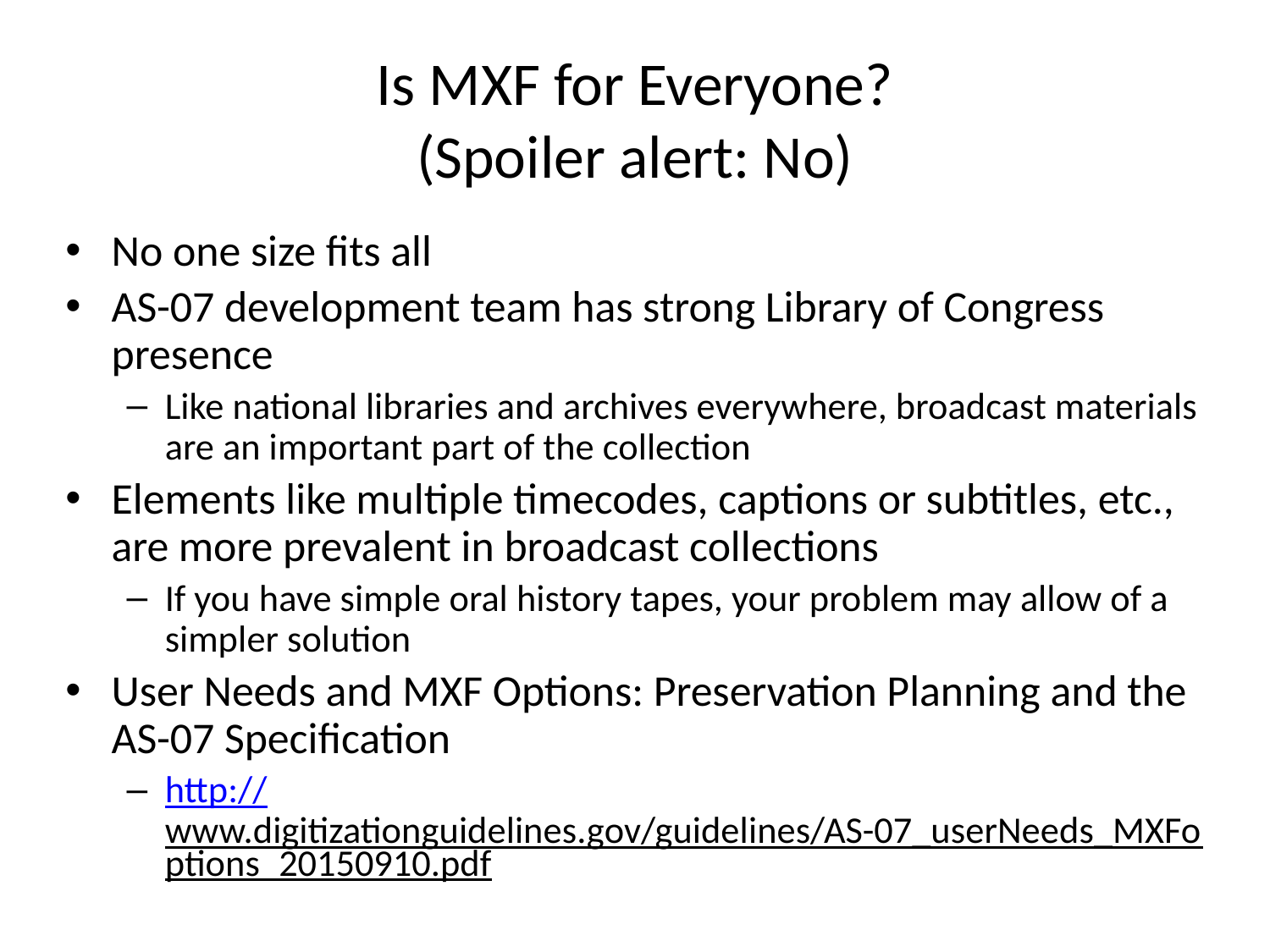

# Is MXF for Everyone? (Spoiler alert: No)
No one size fits all
AS-07 development team has strong Library of Congress presence
Like national libraries and archives everywhere, broadcast materials are an important part of the collection
Elements like multiple timecodes, captions or subtitles, etc., are more prevalent in broadcast collections
If you have simple oral history tapes, your problem may allow of a simpler solution
User Needs and MXF Options: Preservation Planning and the AS-07 Specification
http://www.digitizationguidelines.gov/guidelines/AS-07_userNeeds_MXFoptions_20150910.pdf